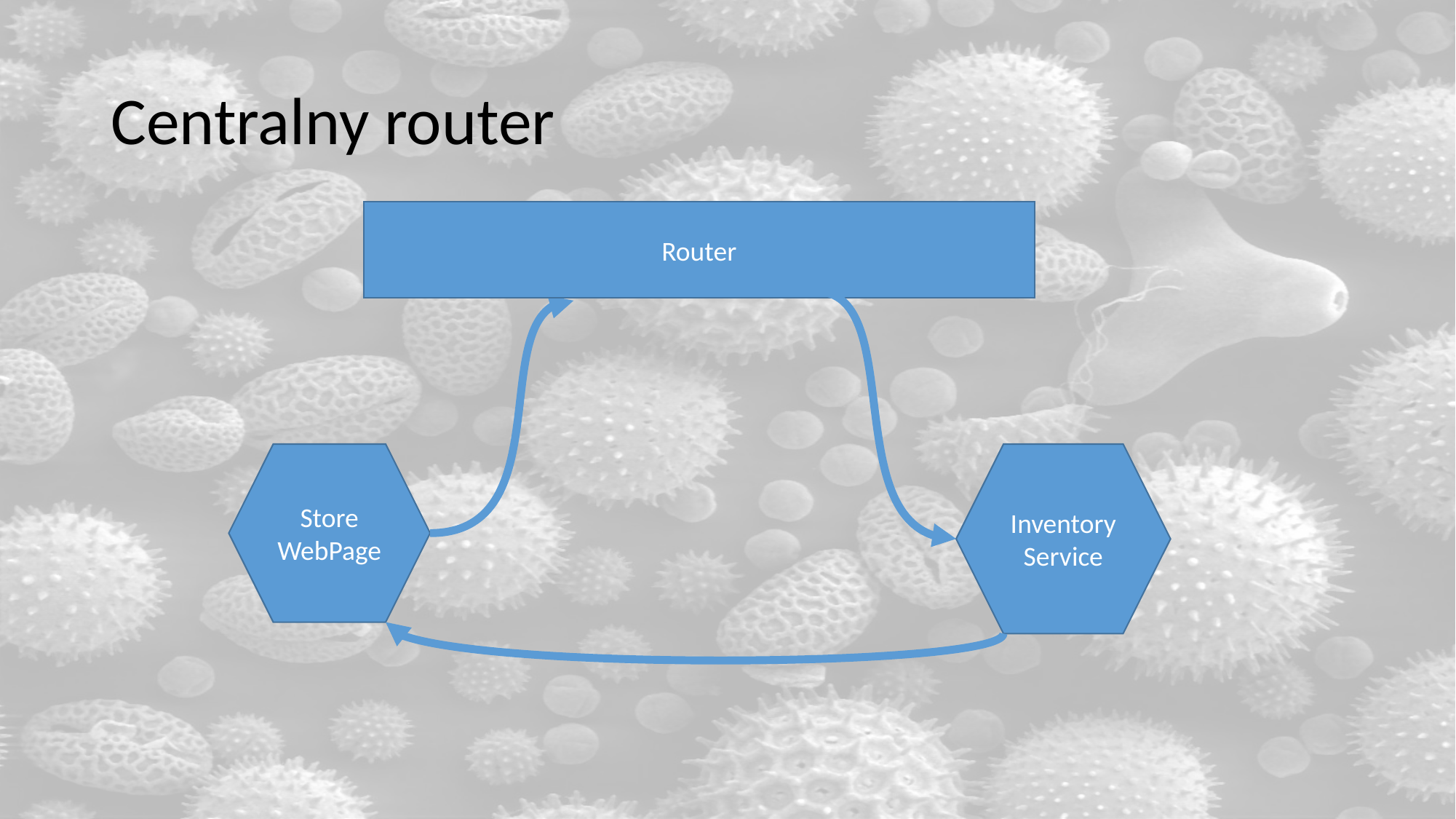

# Centralny router
Router
Store WebPage
Inventory Service